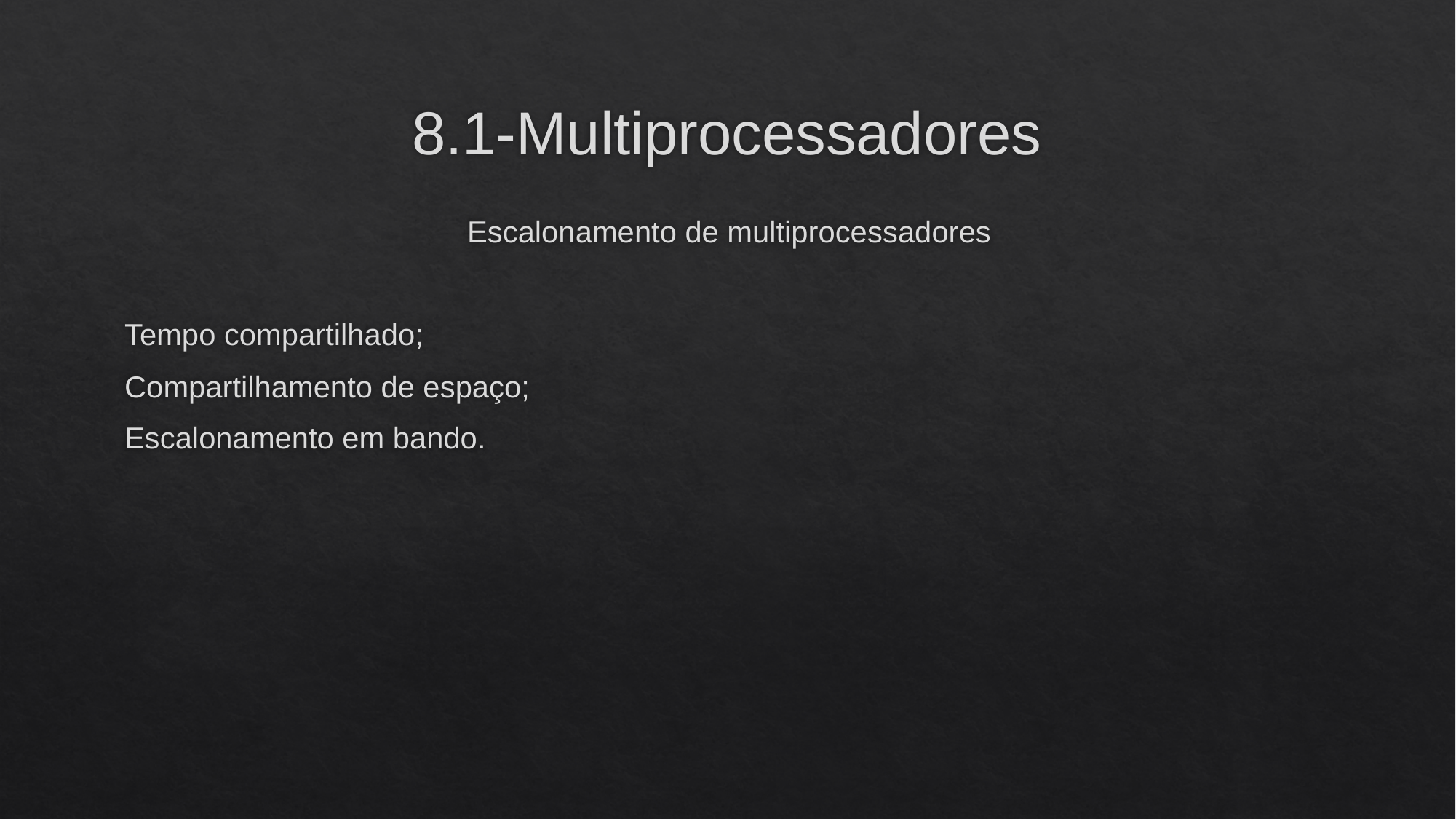

# 8.1-Multiprocessadores
Escalonamento de multiprocessadores

Tempo compartilhado;
Compartilhamento de espaço;
Escalonamento em bando.